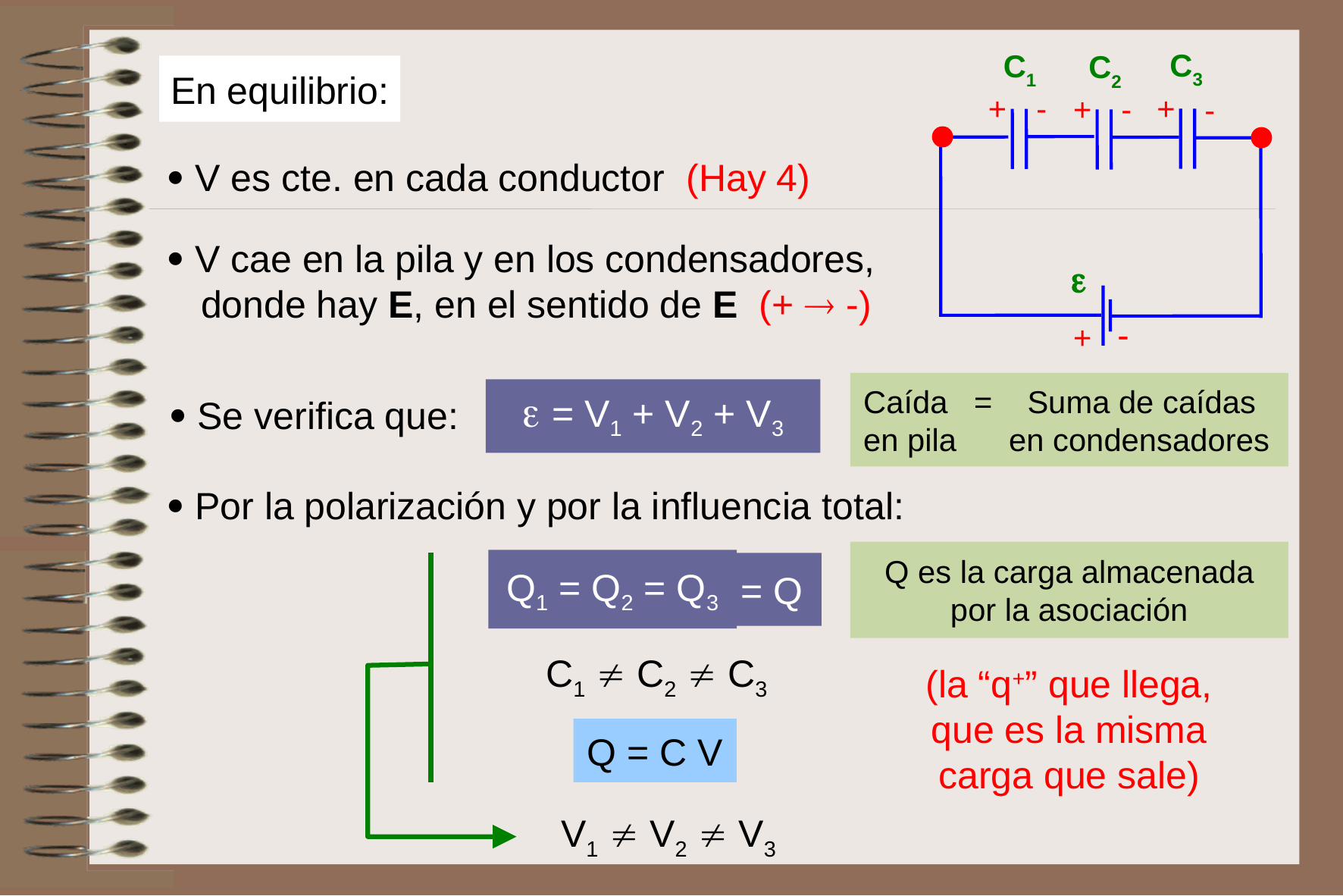

C3
C1
C2

+
-
+
-
+
-

ε

−
+

En equilibrio:
• V es cte. en cada conductor  (Hay 4)
• V cae en la pila y en los condensadores,
   donde hay E, en el sentido de E  (+ → -)
 Caída   =    Suma de caídas
 en pila      en condensadores
ε = V1 + V2 + V3
• Se verifica que:
• Por la polarización y por la influencia total:
Q es la carga almacenada
por la asociación
Q1 = Q2 = Q3
= Q
C1 ≠ C2 ≠ C3
Q = C V
(la “q+” que llega, que es la misma carga que sale)

V1 ≠ V2 ≠ V3